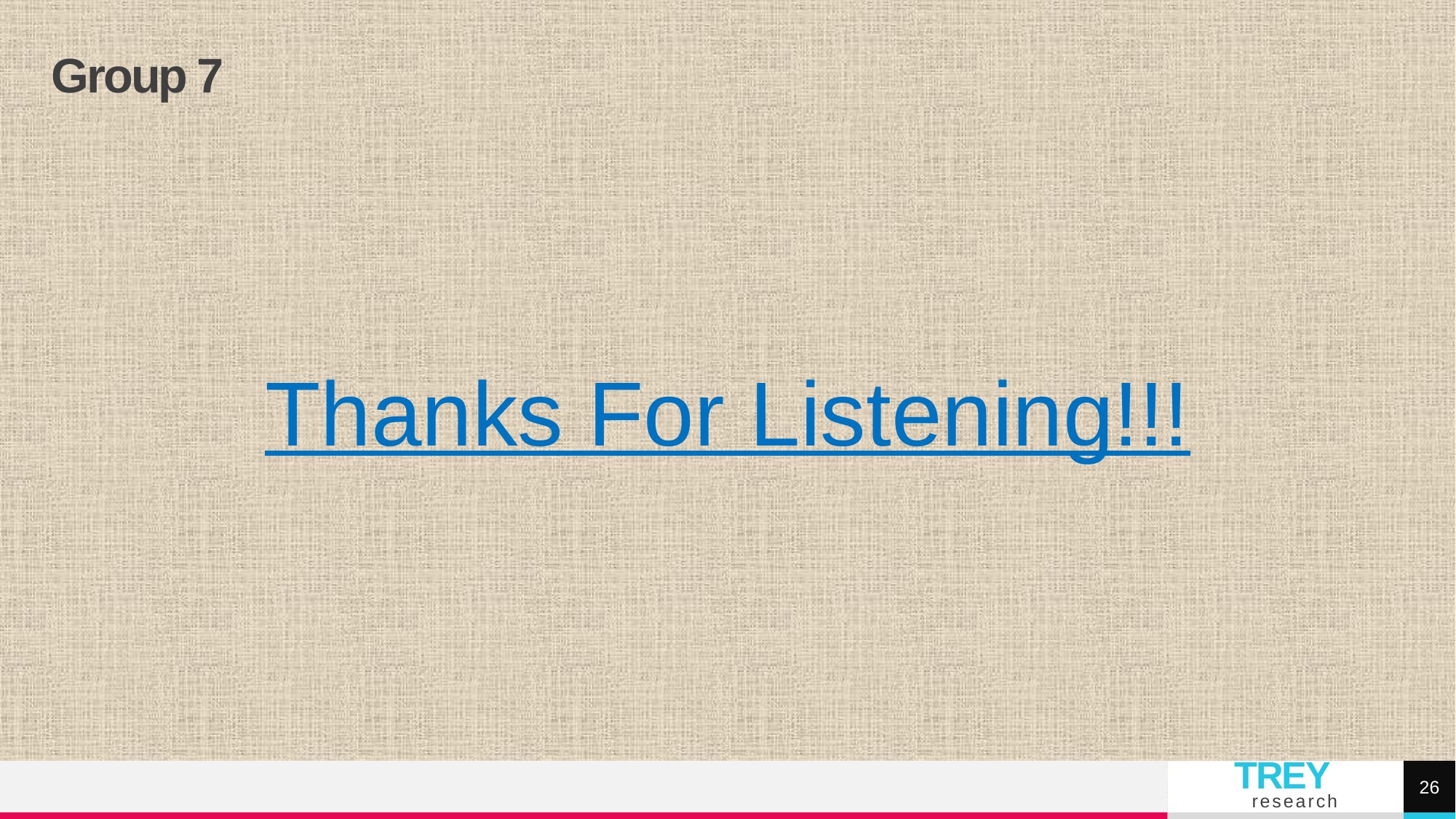

# Group 7
Thanks For Listening!!!
26